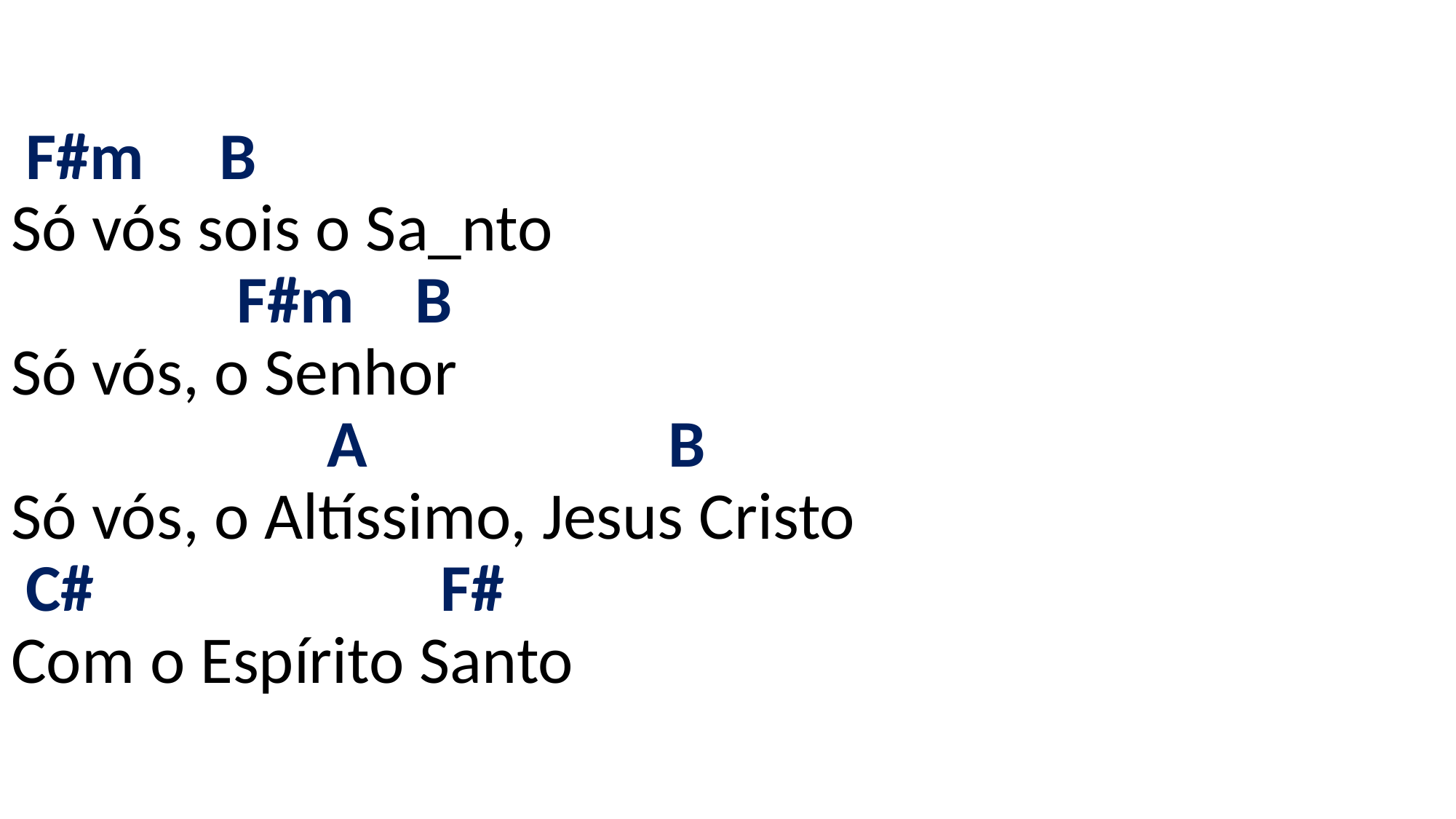

# F#m     B Só vós sois o Sa_nto F#m    B Só vós, o Senhor A                    B Só vós, o Altíssimo, Jesus Cristo C#                       F# Com o Espírito Santo